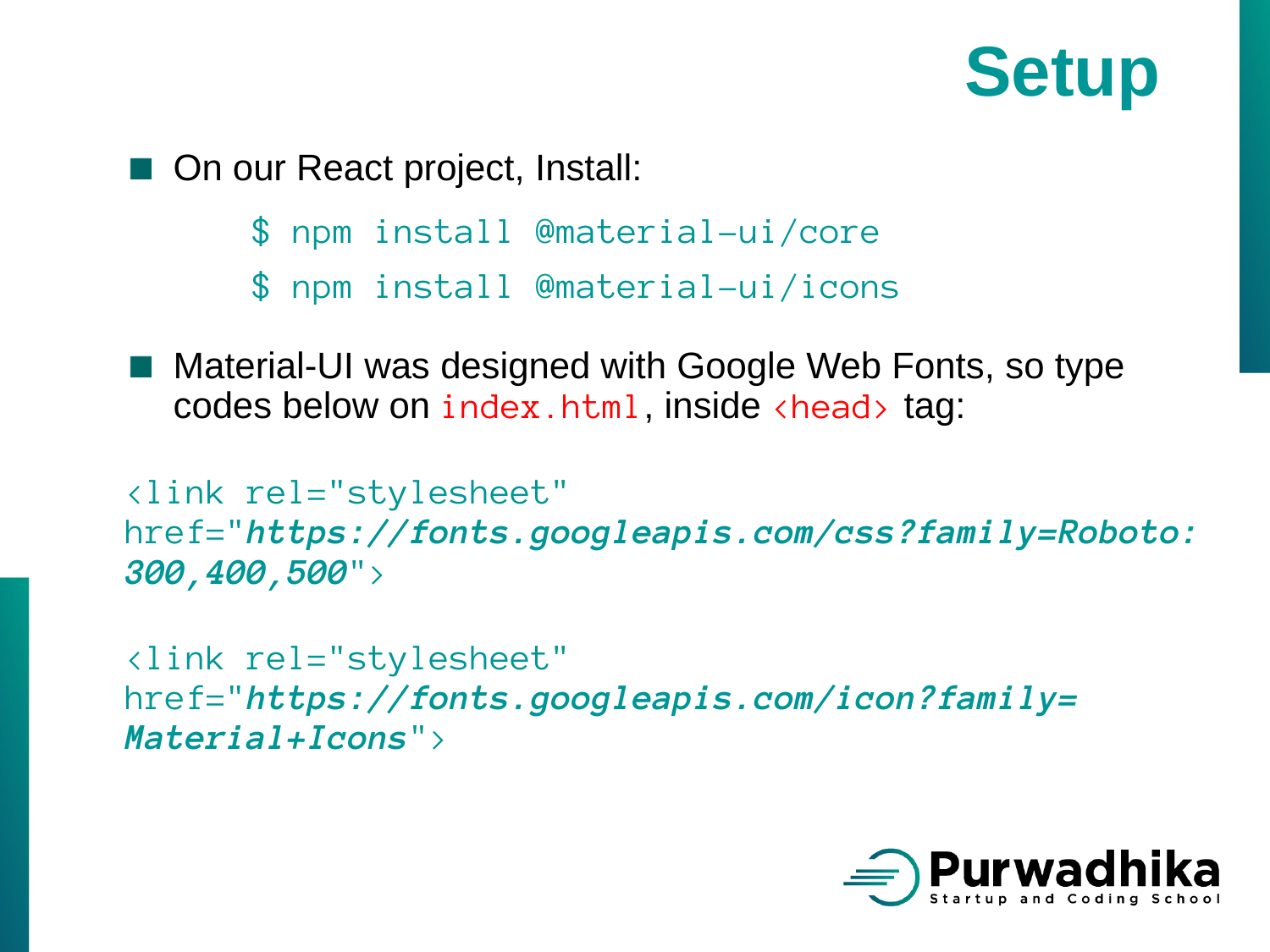

Setup
On our React project, Install:

	$ npm install @material-ui/core

	$ npm install @material-ui/icons

Material-UI was designed with Google Web Fonts, so type codes below on index.html, inside <head> tag:

<link rel="stylesheet" href="https://fonts.googleapis.com/css?family=Roboto:
300,400,500">

<link rel="stylesheet" href="https://fonts.googleapis.com/icon?family=
Material+Icons">